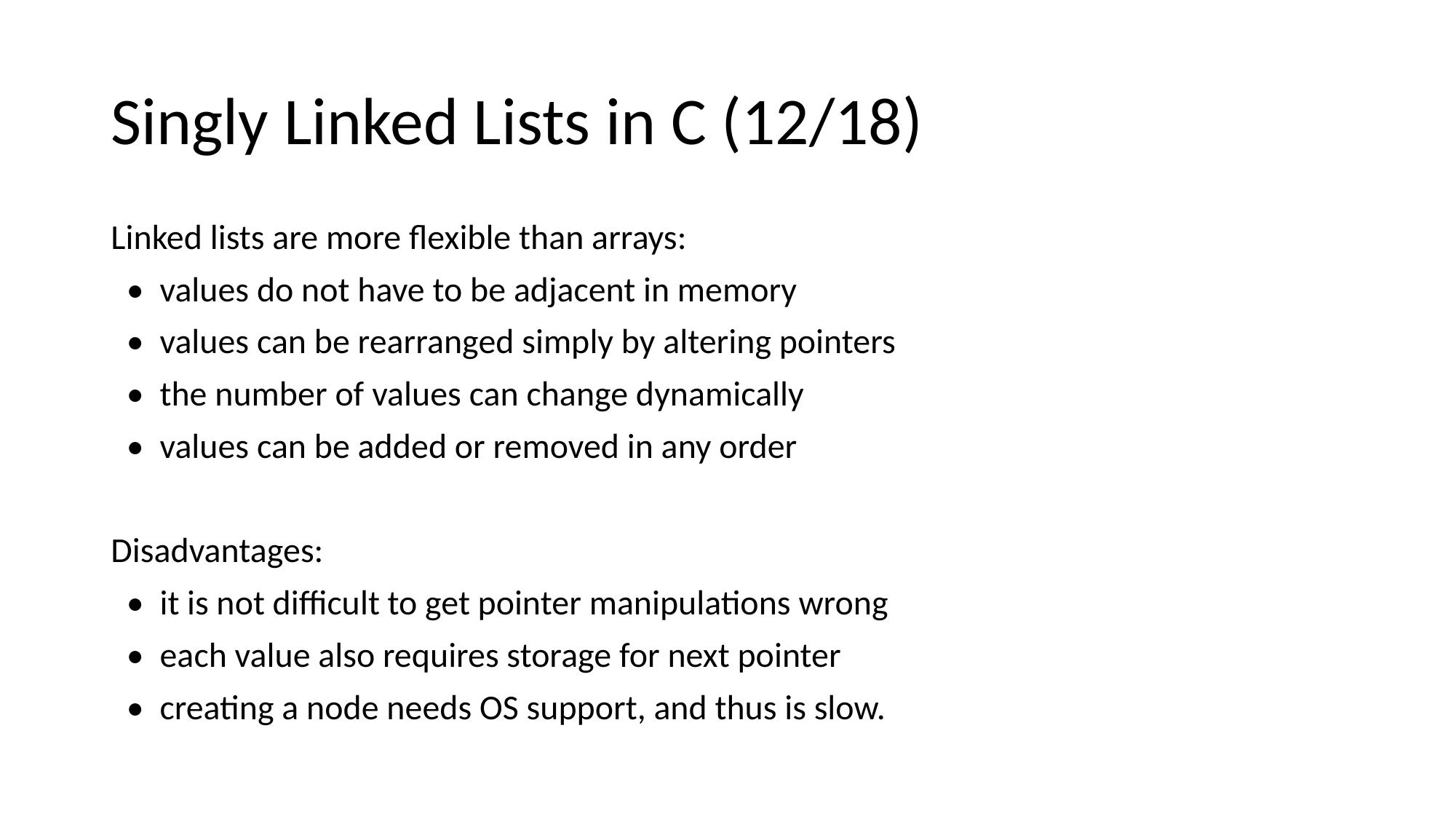

# Singly Linked Lists in C (12/18)
Linked lists are more flexible than arrays:
  •  values do not have to be adjacent in memory
  •  values can be rearranged simply by altering pointers
  •  the number of values can change dynamically
  •  values can be added or removed in any order

Disadvantages:
  •  it is not difficult to get pointer manipulations wrong
  •  each value also requires storage for next pointer
  •  creating a node needs OS support, and thus is slow.